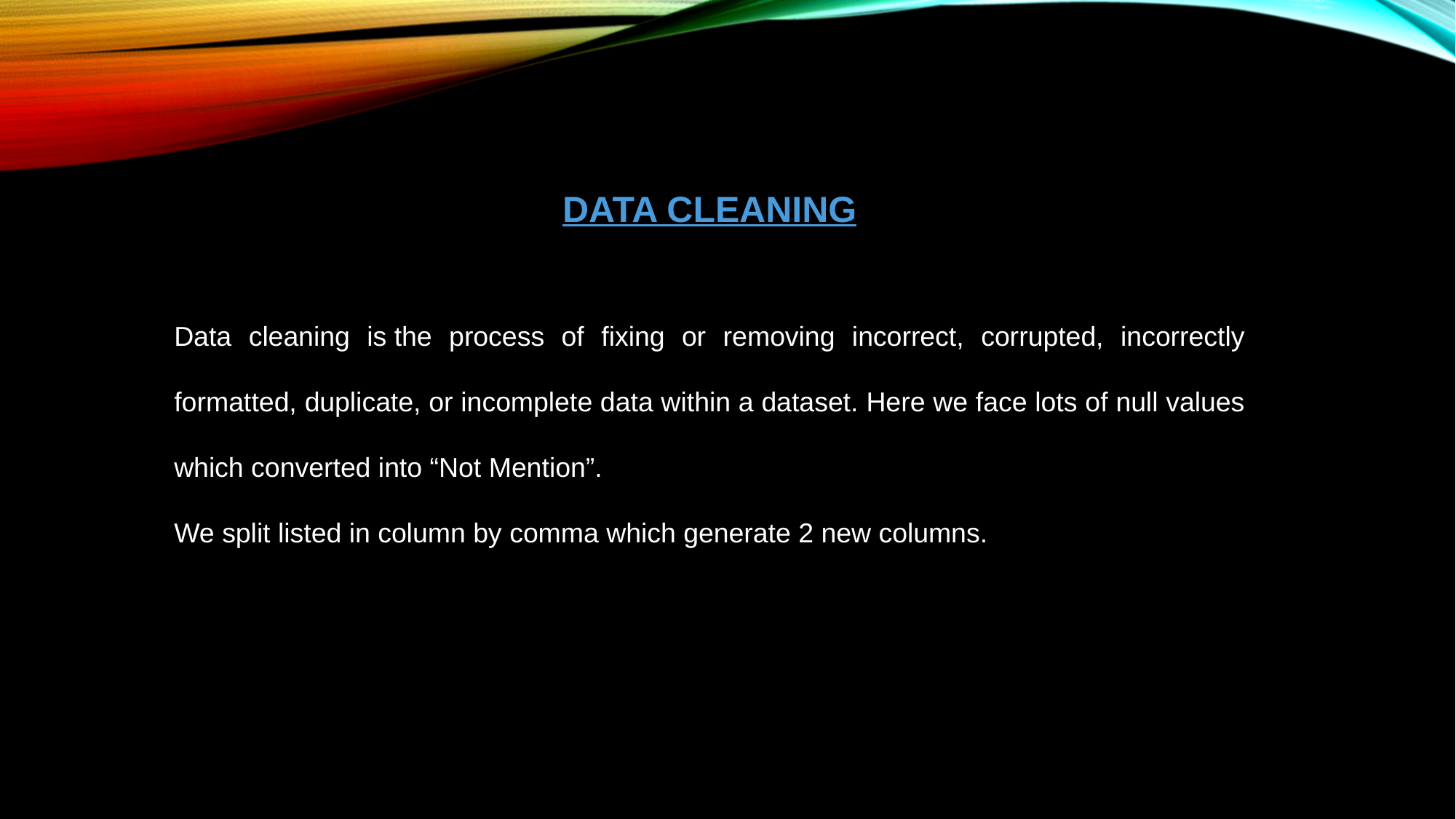

DATA CLEANING
Data cleaning is the process of fixing or removing incorrect, corrupted, incorrectly formatted, duplicate, or incomplete data within a dataset. Here we face lots of null values which converted into “Not Mention”.
We split listed in column by comma which generate 2 new columns.